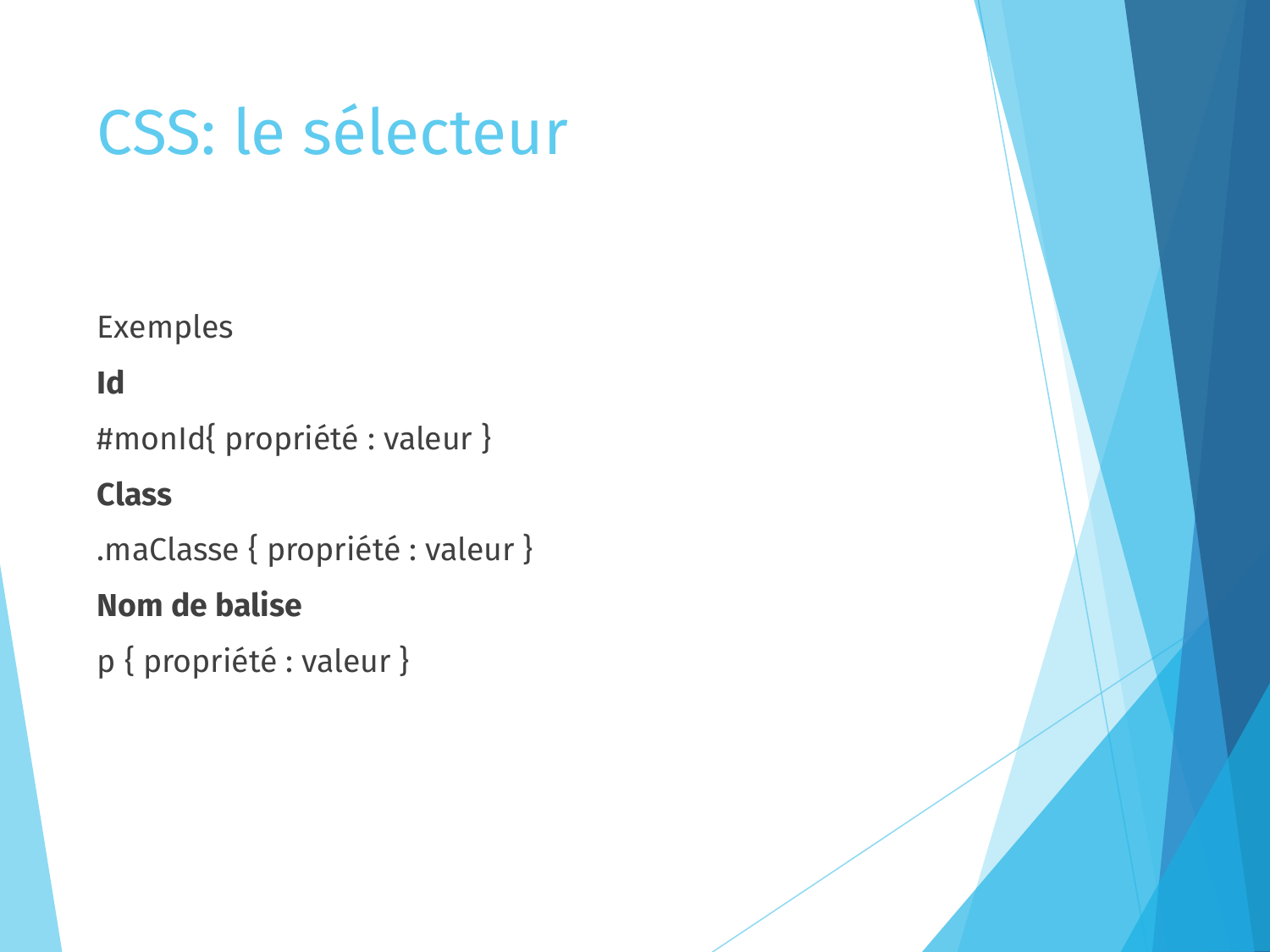

# CSS: le sélecteur
Exemples
Id
#monId{ propriété : valeur }
Class
.maClasse { propriété : valeur }
Nom de balise
p { propriété : valeur }